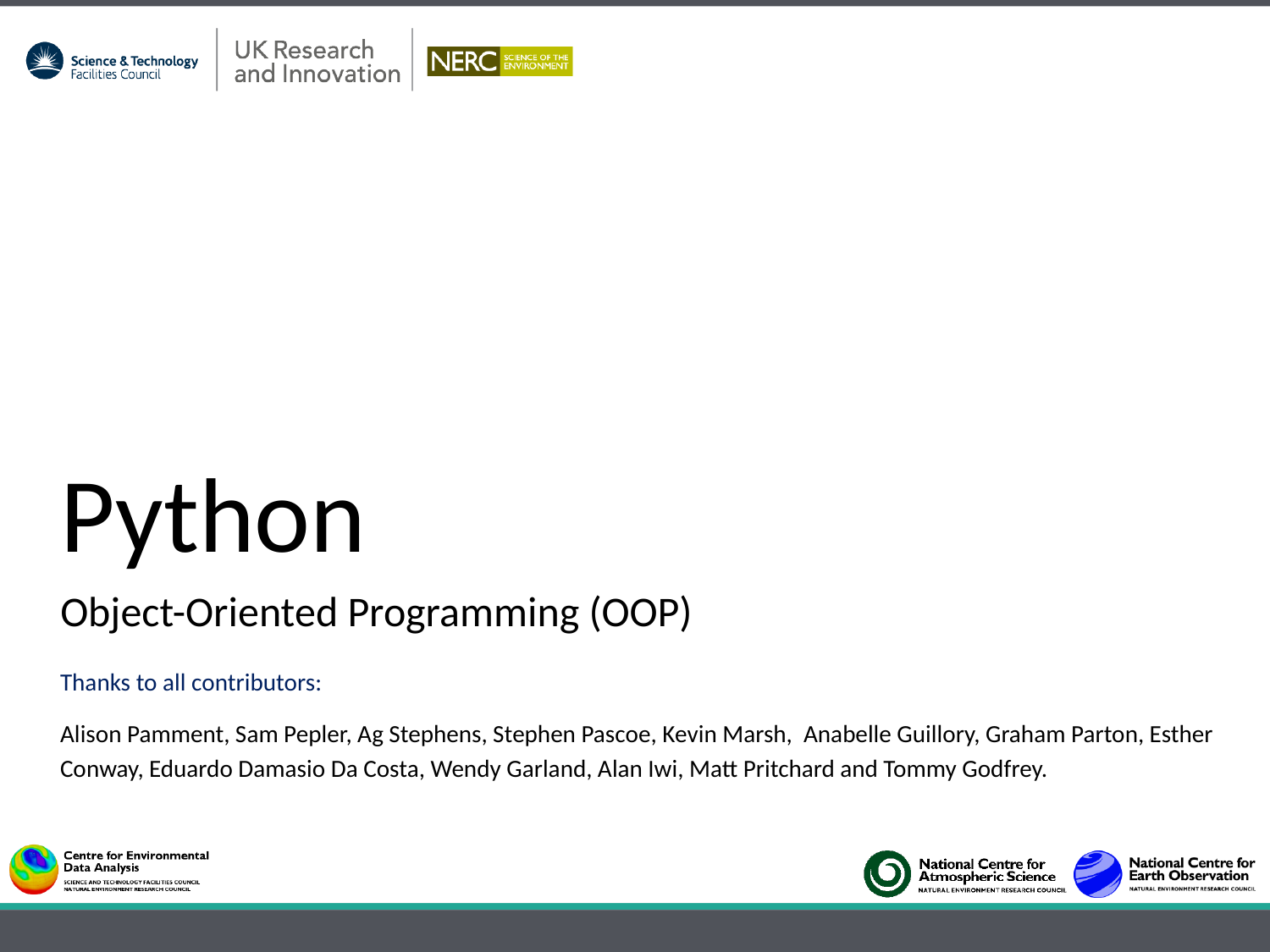

# Python
Object-Oriented Programming (OOP)
Thanks to all contributors:

Alison Pamment, Sam Pepler, Ag Stephens, Stephen Pascoe, Kevin Marsh,  Anabelle Guillory, Graham Parton, Esther
Conway, Eduardo Damasio Da Costa, Wendy Garland, Alan Iwi, Matt Pritchard and Tommy Godfrey.